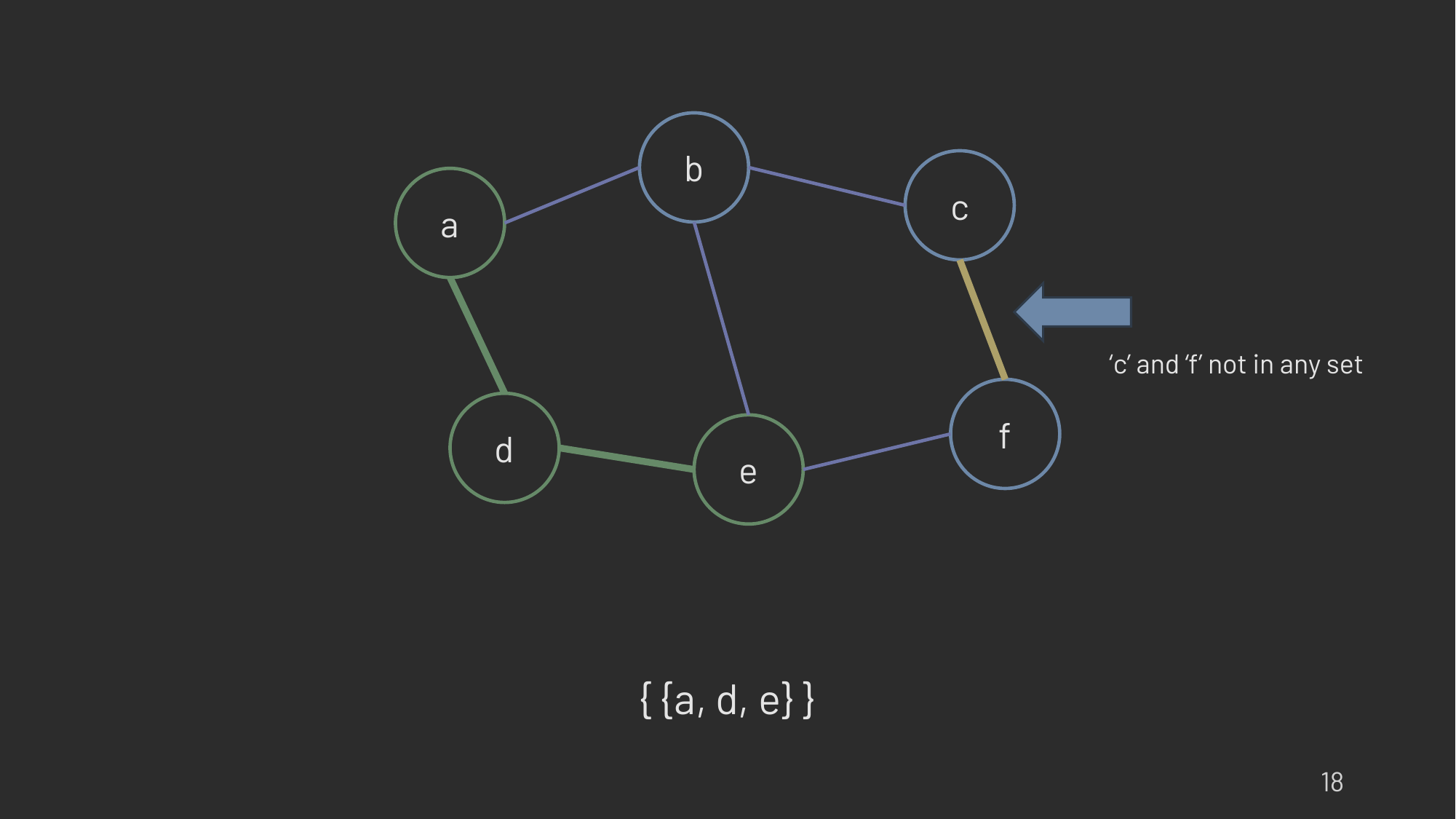

b
c
a
f
d
e

‘c’ and ‘f’ not in any set
{ {a, d, e} }
18